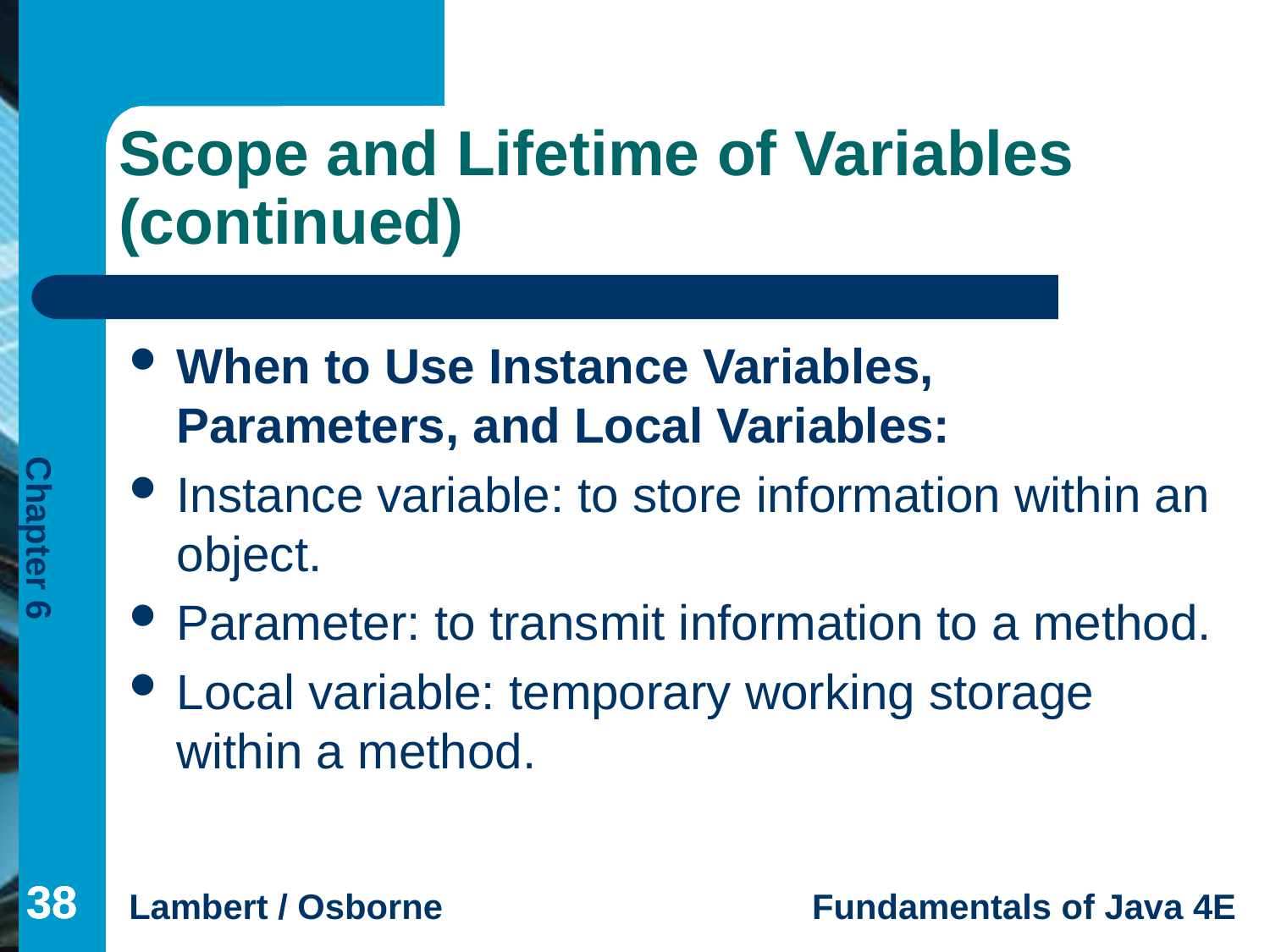

# Scope and Lifetime of Variables (continued)
When to Use Instance Variables, Parameters, and Local Variables:
Instance variable: to store information within an object.
Parameter: to transmit information to a method.
Local variable: temporary working storage within a method.
38
38
38